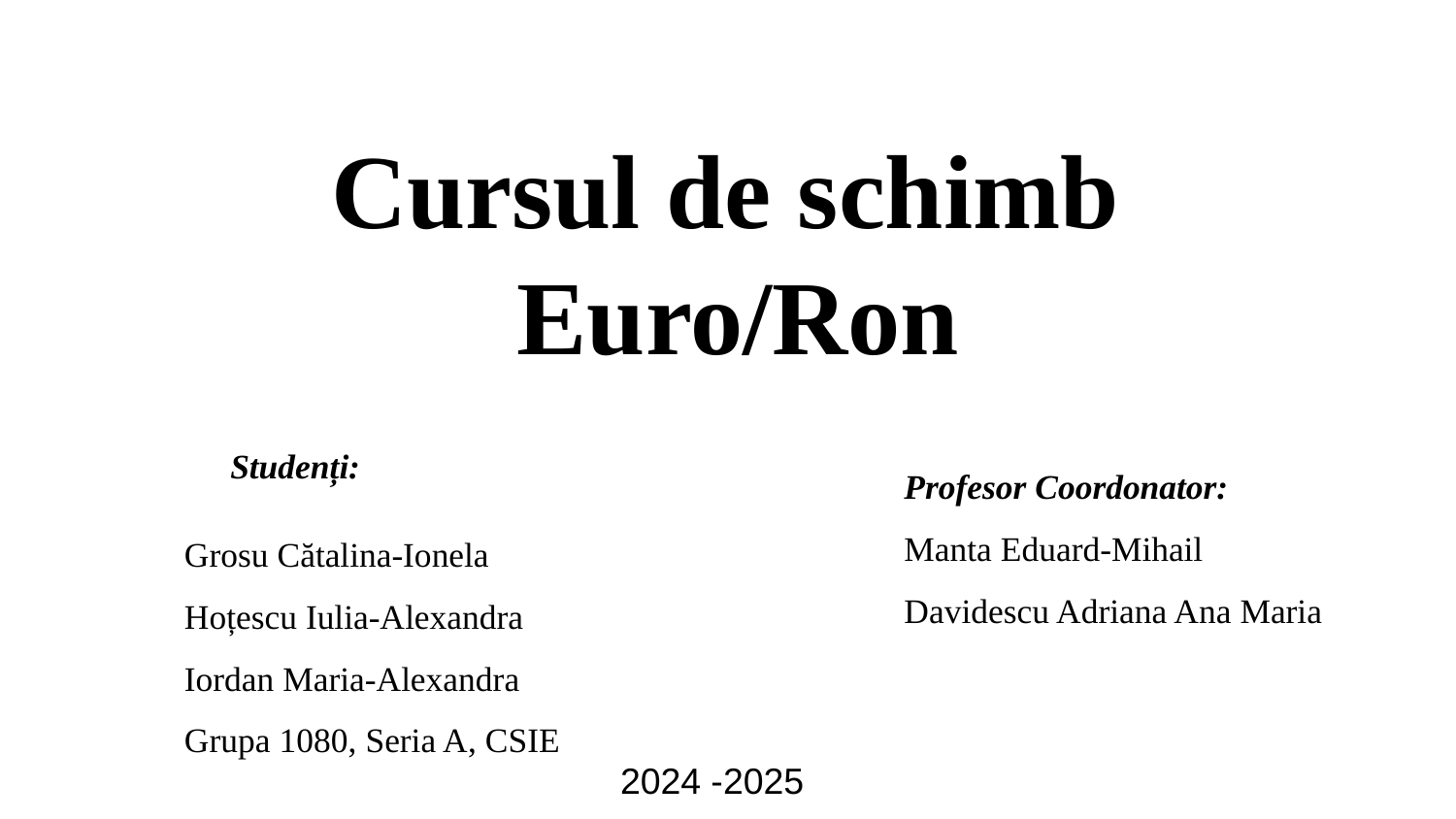

# Cursul de schimb
 Euro/Ron
Studenți:
Profesor Coordonator:
Manta Eduard-Mihail
Davidescu Adriana Ana Maria

Grosu Cătalina-Ionela
Hoțescu Iulia-Alexandra
Iordan Maria-Alexandra
Grupa 1080, Seria A, CSIE

2024 -2025